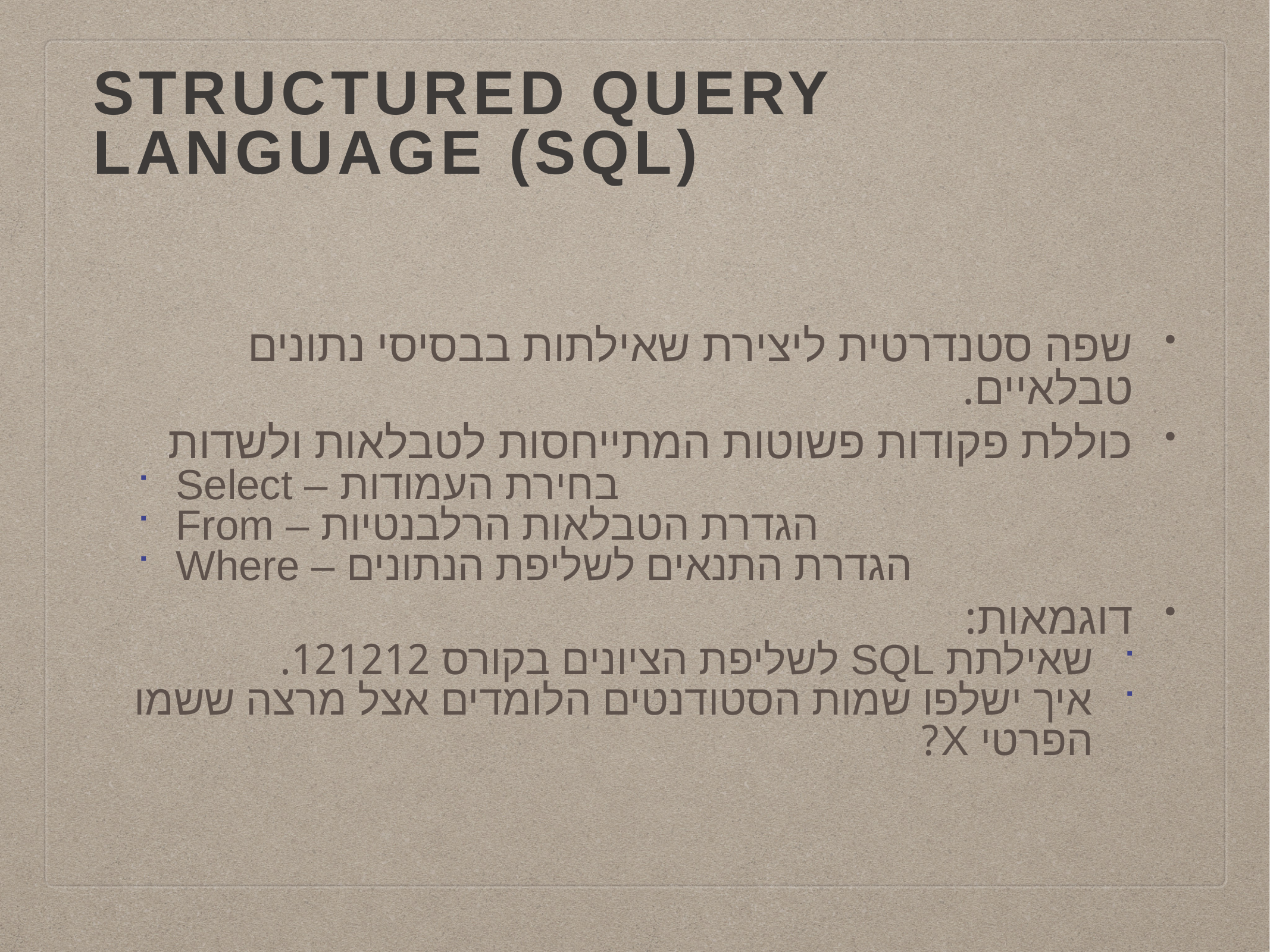

# Structured Query Language (SQL)
שפה סטנדרטית ליצירת שאילתות בבסיסי נתונים טבלאיים.
כוללת פקודות פשוטות המתייחסות לטבלאות ולשדות
Select – בחירת העמודות
From – הגדרת הטבלאות הרלבנטיות
Where – הגדרת התנאים לשליפת הנתונים
דוגמאות:
שאילתת SQL לשליפת הציונים בקורס 121212.
איך ישלפו שמות הסטודנטים הלומדים אצל מרצה ששמו הפרטי X?